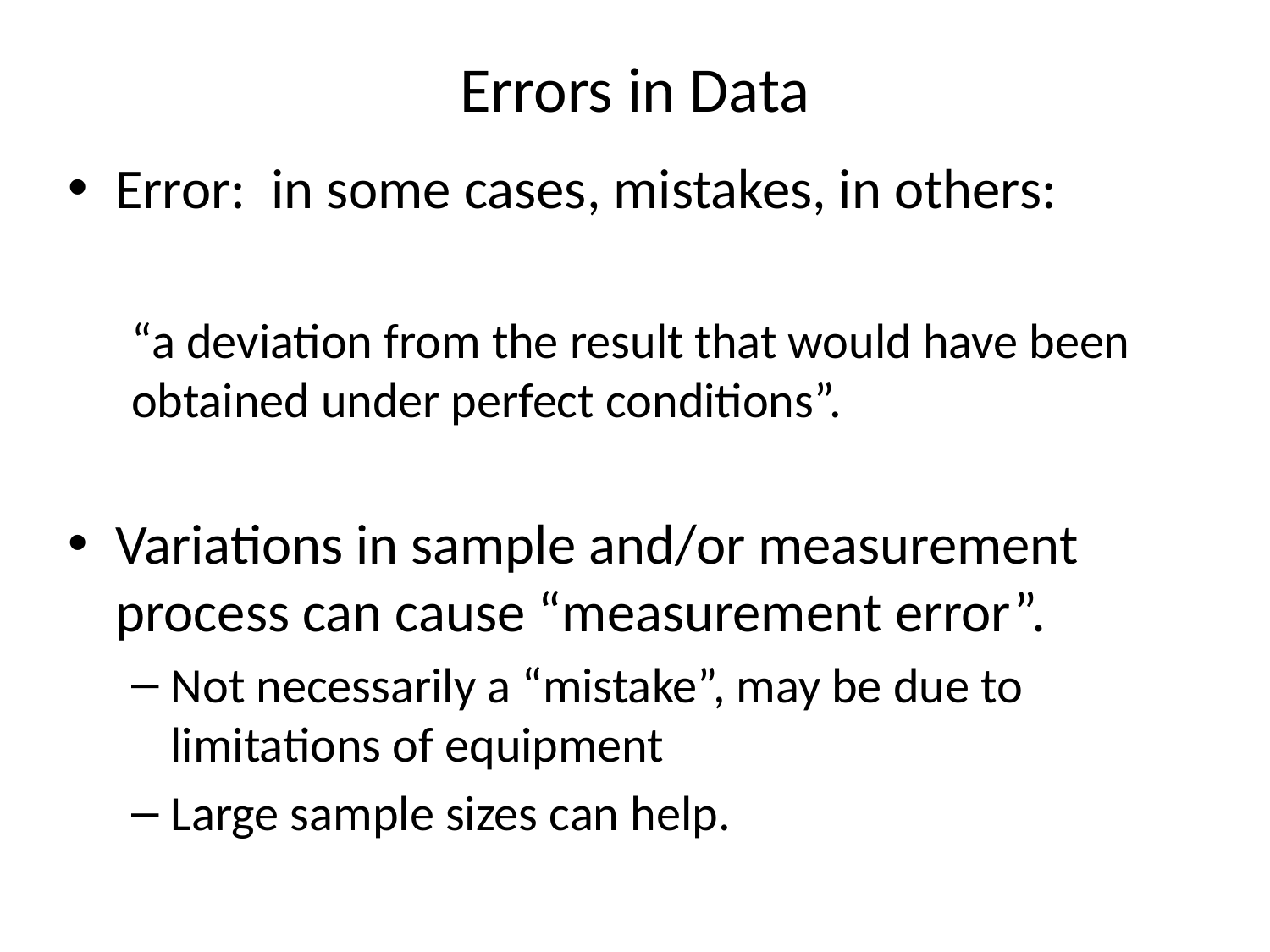

# Errors in Data
Error:  in some cases, mistakes, in others:

“a deviation from the result that would have been obtained under perfect conditions”.

Variations in sample and/or measurement process can cause “measurement error”.
Not necessarily a “mistake”, may be due to limitations of equipment
Large sample sizes can help.